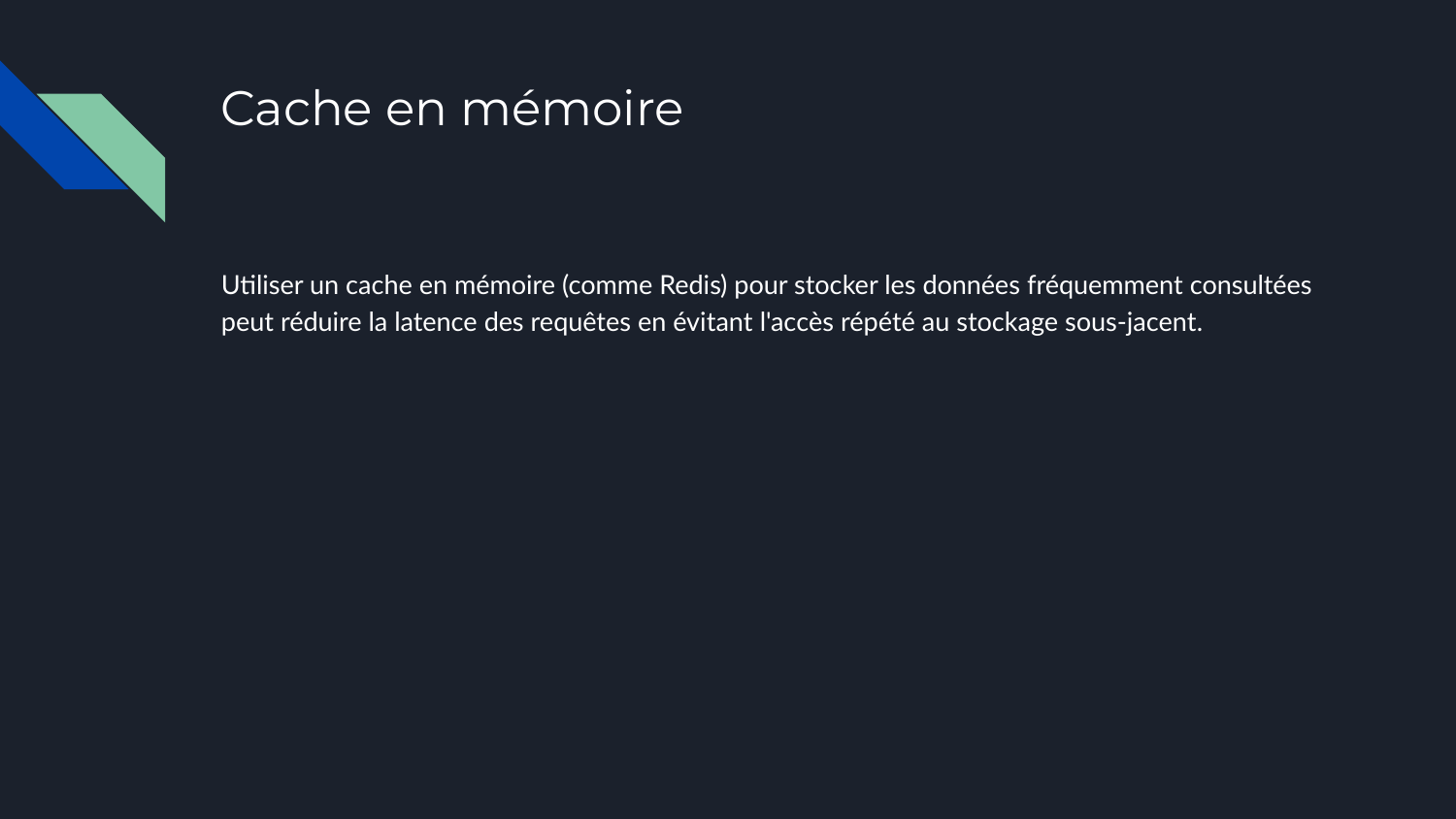

# Cache en mémoire
Utiliser un cache en mémoire (comme Redis) pour stocker les données fréquemment consultées peut réduire la latence des requêtes en évitant l'accès répété au stockage sous-jacent.